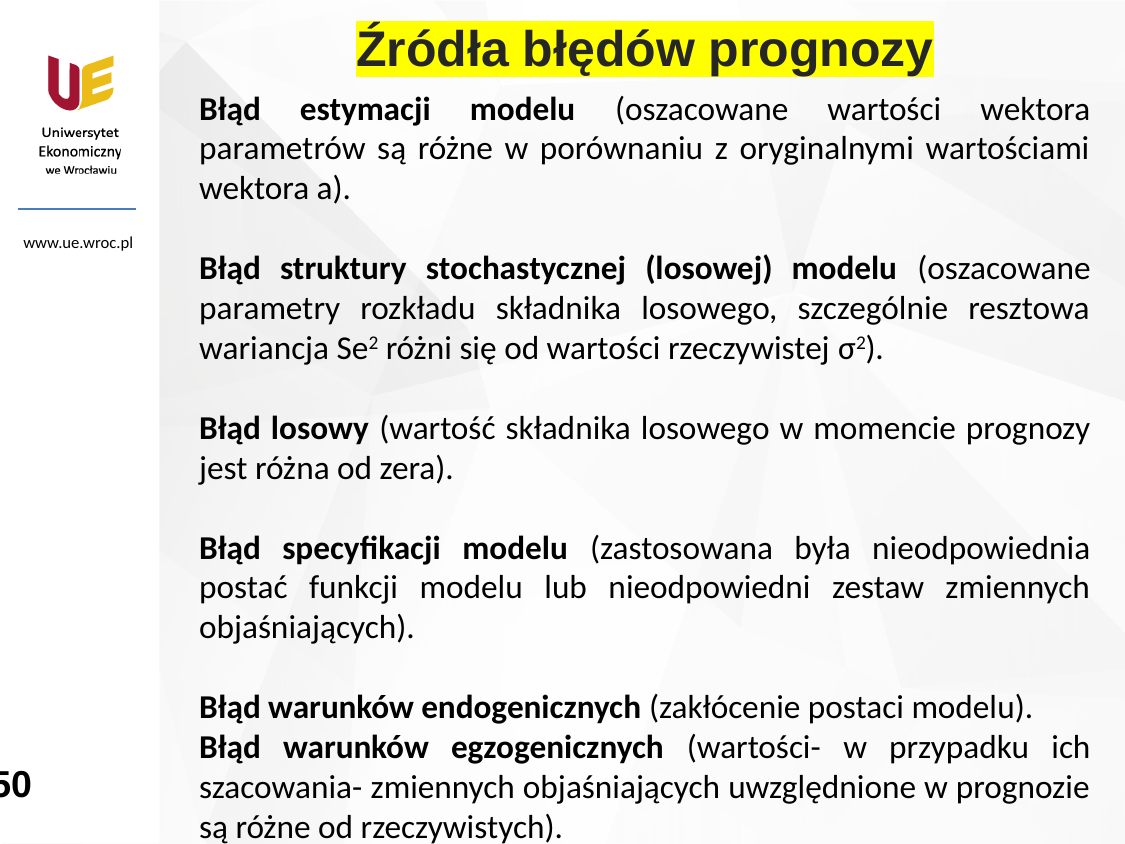

Źródła błędów prognozy

Błąd estymacji modelu (oszacowane wartości wektora parametrów są różne w porównaniu z oryginalnymi wartościami wektora a).

Błąd struktury stochastycznej (losowej) modelu (oszacowane parametry rozkładu składnika losowego, szczególnie resztowa wariancja Se2 różni się od wartości rzeczywistej σ2).

Błąd losowy (wartość składnika losowego w momencie prognozy jest różna od zera).

Błąd specyfikacji modelu (zastosowana była nieodpowiednia postać funkcji modelu lub nieodpowiedni zestaw zmiennych objaśniających).

Błąd warunków endogenicznych (zakłócenie postaci modelu).
Błąd warunków egzogenicznych (wartości- w przypadku ich szacowania- zmiennych objaśniających uwzględnione w prognozie są różne od rzeczywistych).